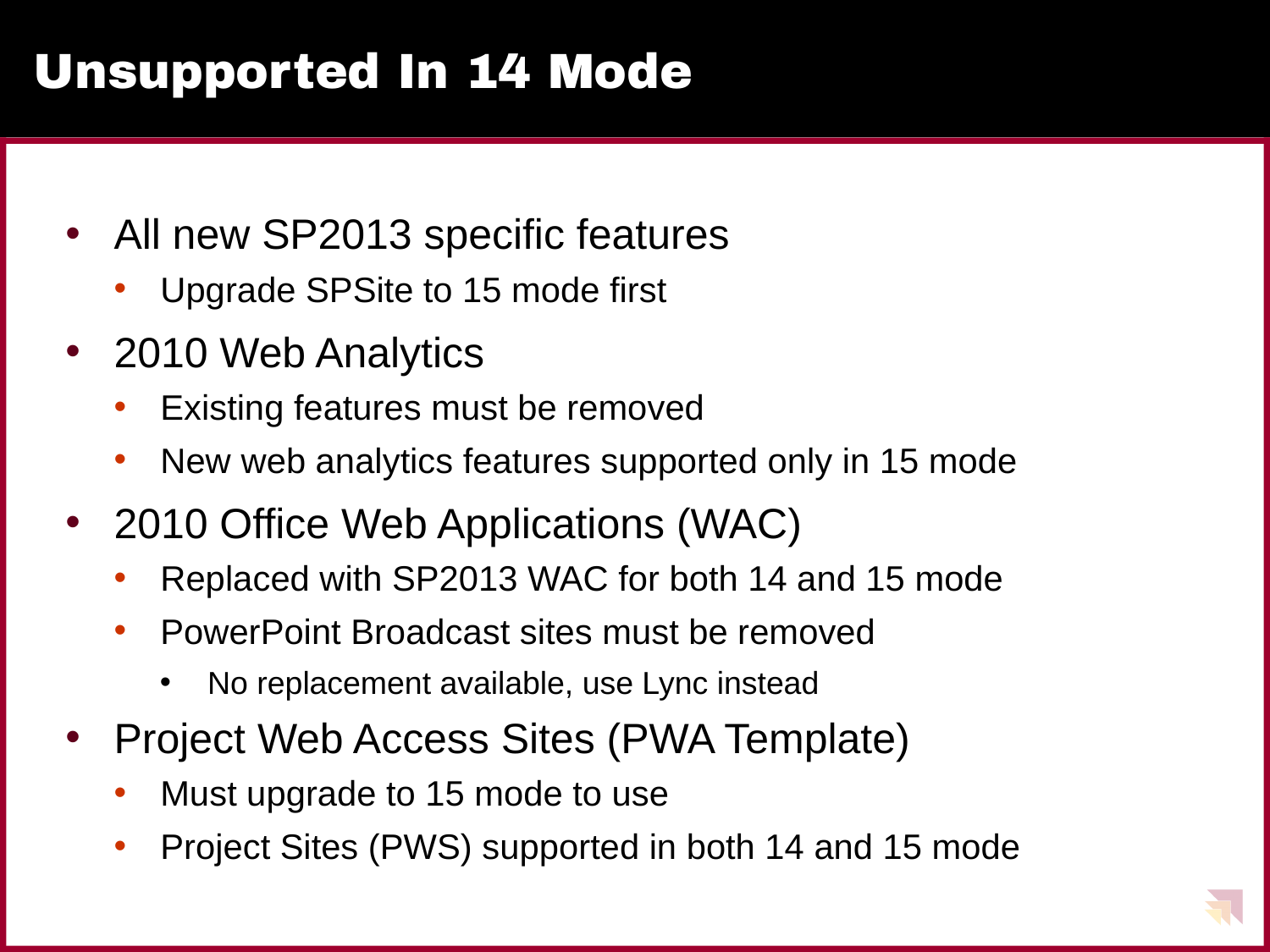

# Unsupported In 14 Mode
All new SP2013 specific features
Upgrade SPSite to 15 mode first
2010 Web Analytics
Existing features must be removed
New web analytics features supported only in 15 mode
2010 Office Web Applications (WAC)
Replaced with SP2013 WAC for both 14 and 15 mode
PowerPoint Broadcast sites must be removed
No replacement available, use Lync instead
Project Web Access Sites (PWA Template)
Must upgrade to 15 mode to use
Project Sites (PWS) supported in both 14 and 15 mode